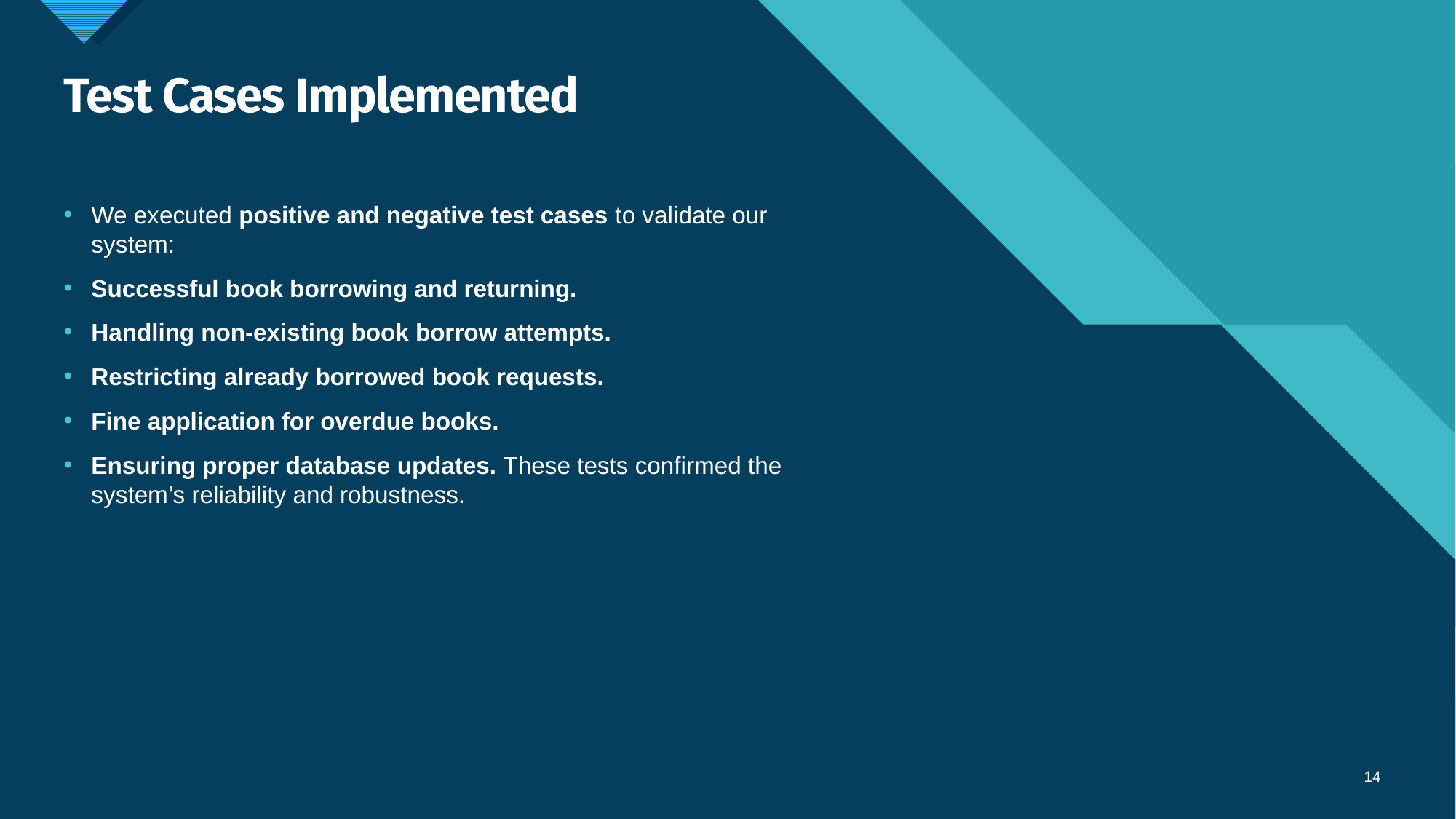

# Test Cases Implemented
We executed positive and negative test cases to validate our system:
Successful book borrowing and returning.
Handling non-existing book borrow attempts.
Restricting already borrowed book requests.
Fine application for overdue books.
Ensuring proper database updates. These tests confirmed the system’s reliability and robustness.

14